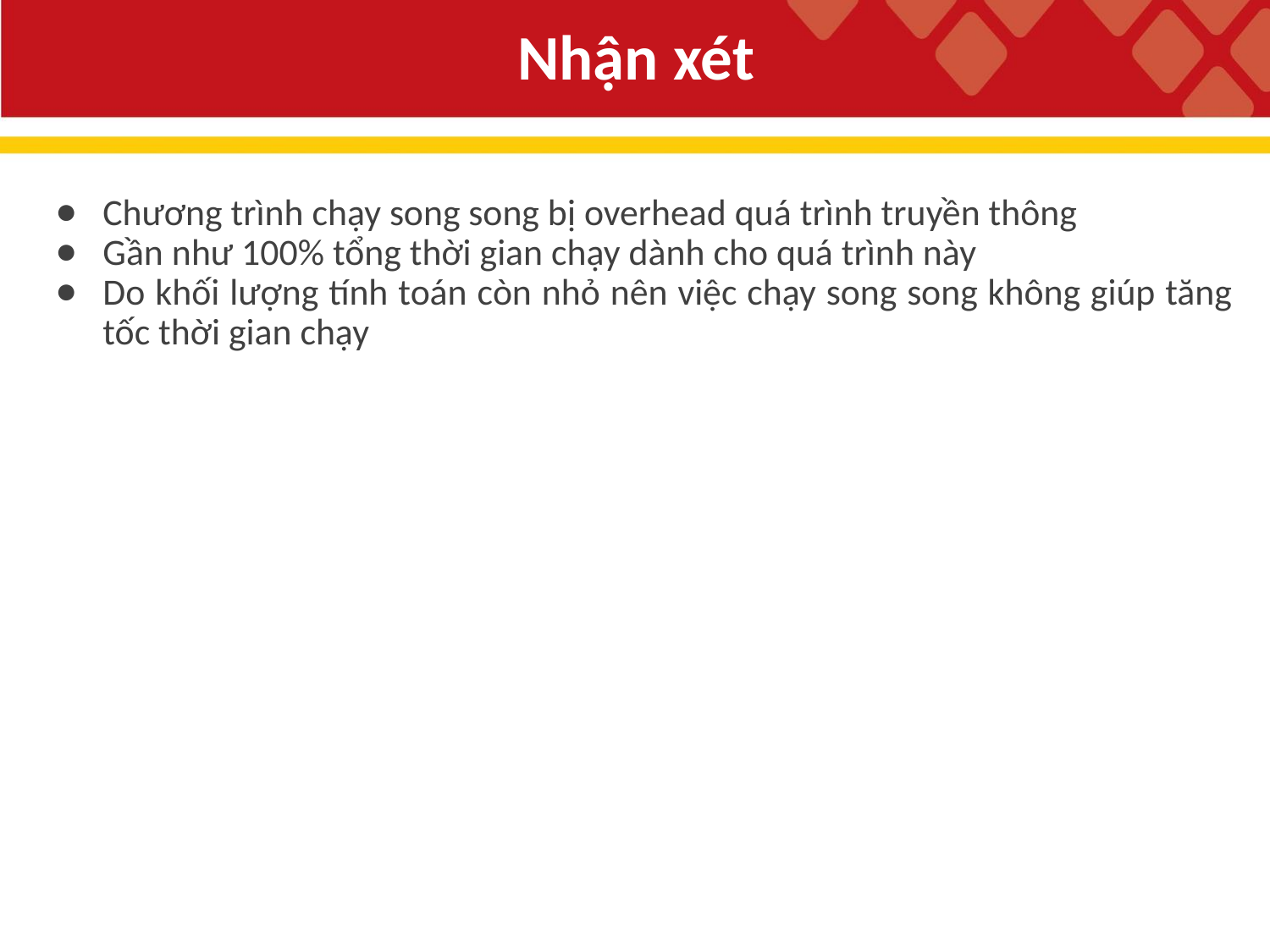

# Nhận xét
Chương trình chạy song song bị overhead quá trình truyền thông
Gần như 100% tổng thời gian chạy dành cho quá trình này
Do khối lượng tính toán còn nhỏ nên việc chạy song song không giúp tăng tốc thời gian chạy